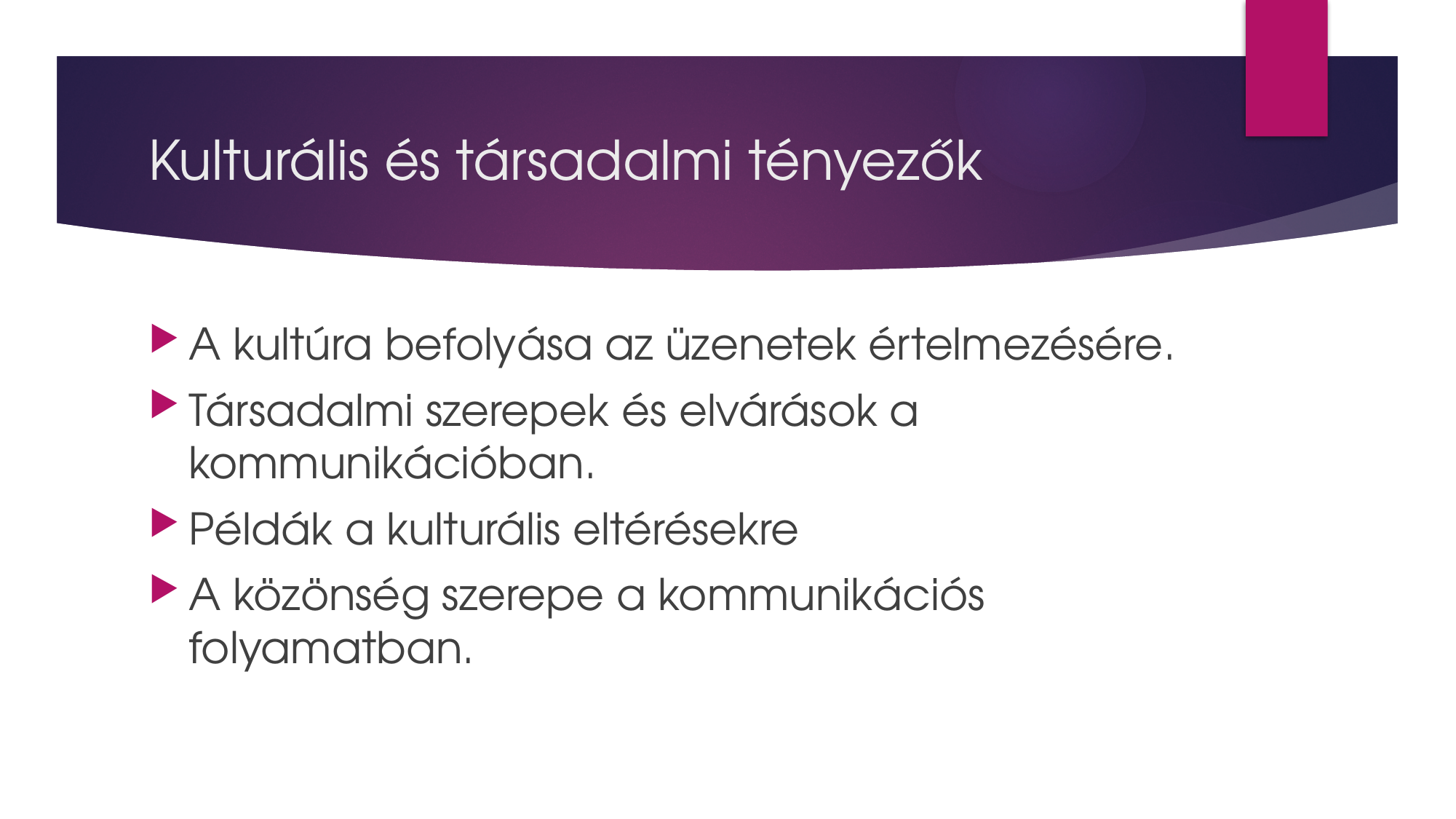

# Kulturális és társadalmi tényezők
A kultúra befolyása az üzenetek értelmezésére.
Társadalmi szerepek és elvárások a kommunikációban.
Példák a kulturális eltérésekre
A közönség szerepe a kommunikációs folyamatban.